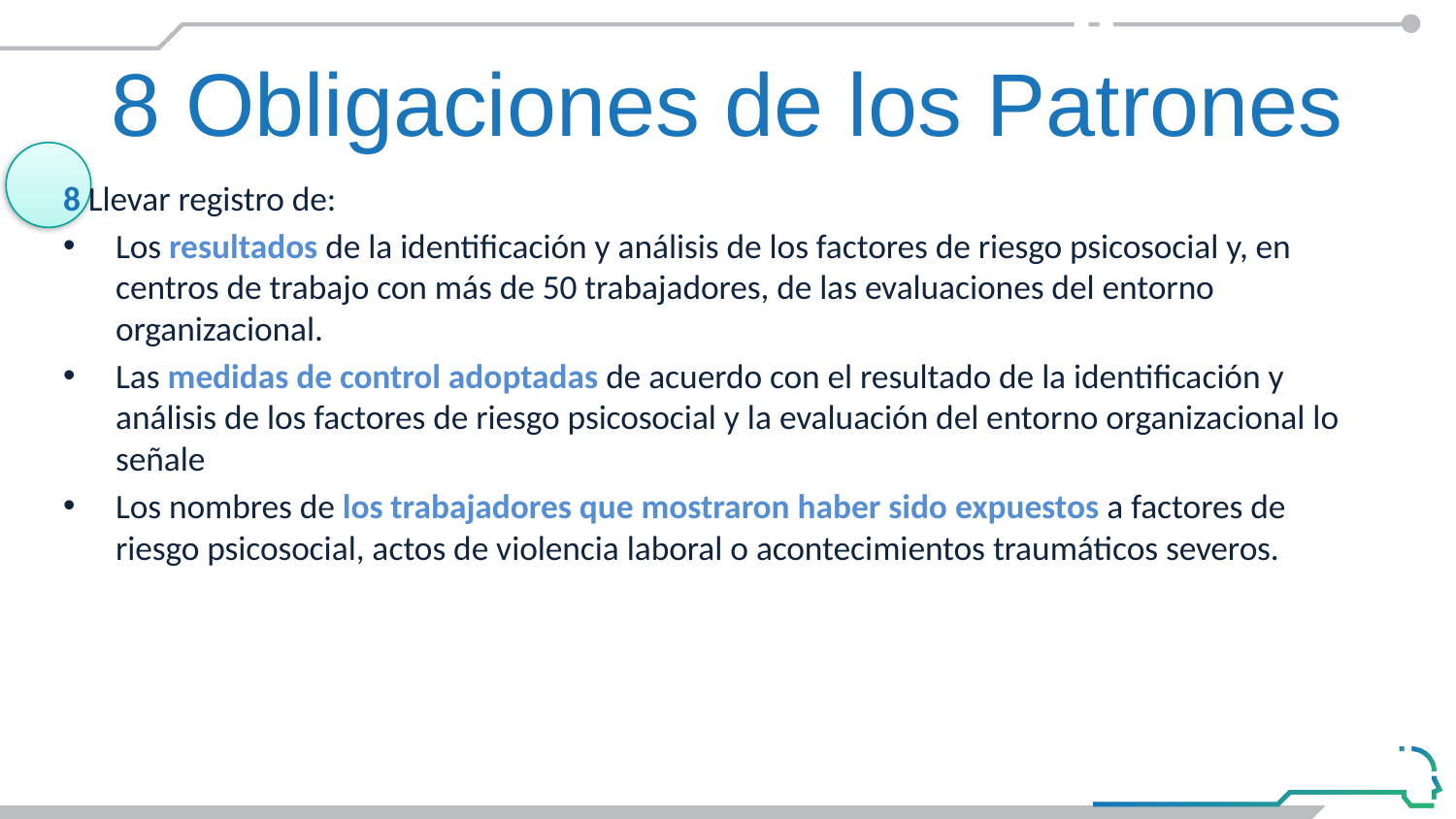

# 8 Obligaciones de los Patrones

8 Llevar registro de:
Los resultados de la identificación y análisis de los factores de riesgo psicosocial y, en centros de trabajo con más de 50 trabajadores, de las evaluaciones del entorno organizacional.
Las medidas de control adoptadas de acuerdo con el resultado de la identificación y análisis de los factores de riesgo psicosocial y la evaluación del entorno organizacional lo señale
Los nombres de los trabajadores que mostraron haber sido expuestos a factores de riesgo psicosocial, actos de violencia laboral o acontecimientos traumáticos severos.